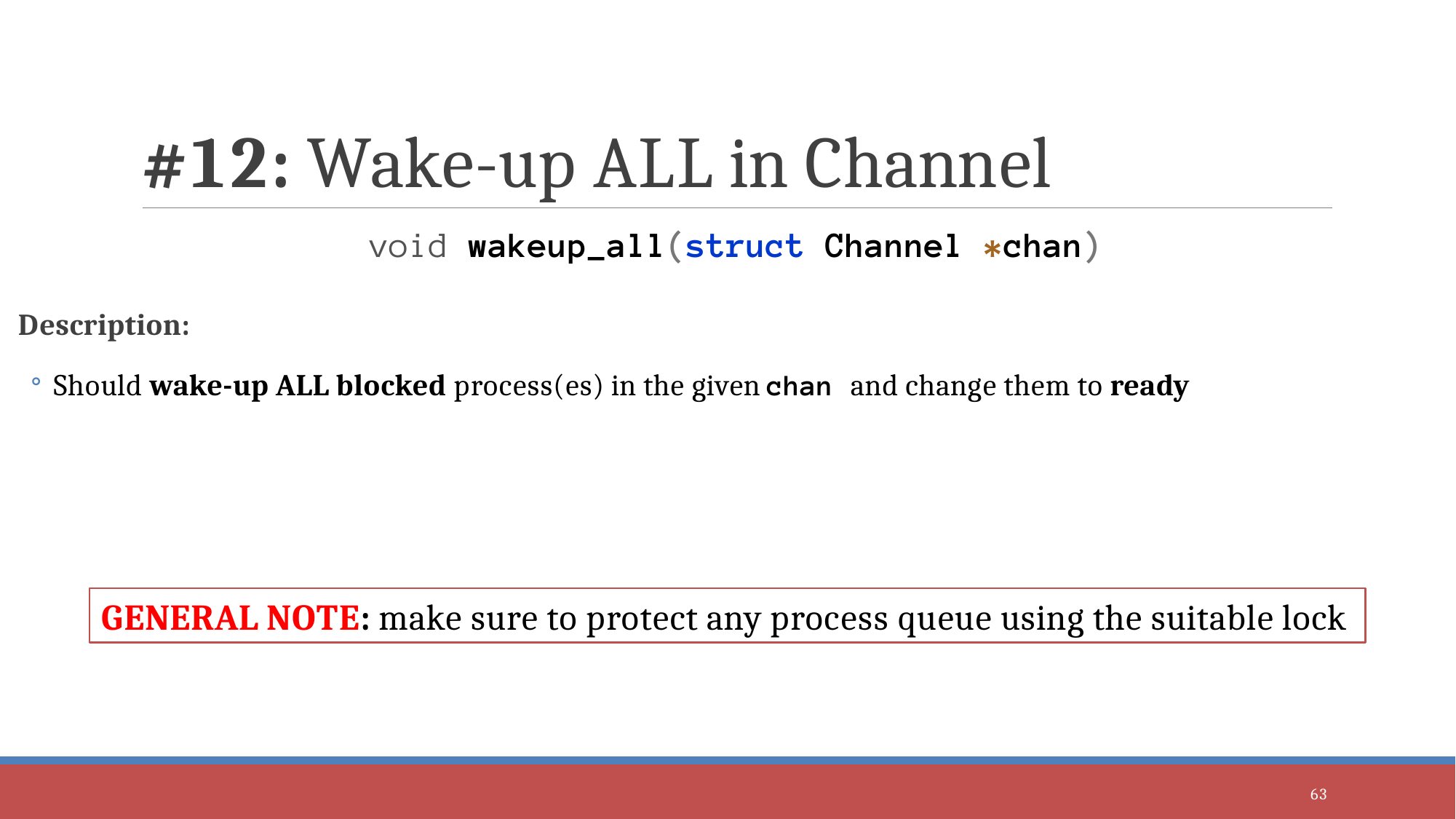

# #12: Wake-up ALL in Channel
void wakeup_all(struct Channel *chan)
Description:
Should wake-up ALL blocked process(es) in the given chan and change them to ready

GENERAL NOTE: make sure to protect any process queue using the suitable lock
63